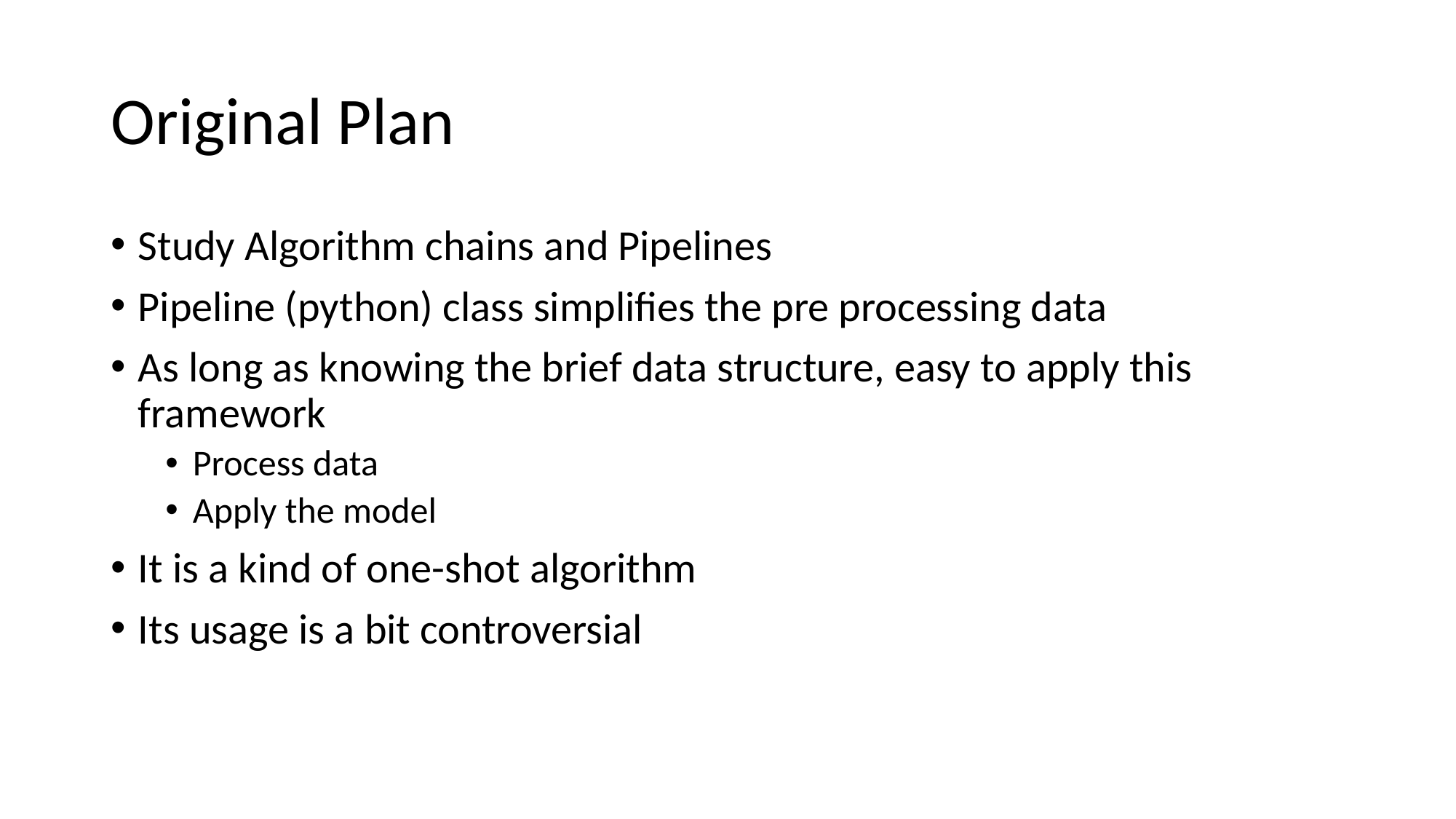

# Original Plan
Study Algorithm chains and Pipelines
Pipeline (python) class simplifies the pre processing data
As long as knowing the brief data structure, easy to apply this framework
Process data
Apply the model
It is a kind of one-shot algorithm
Its usage is a bit controversial